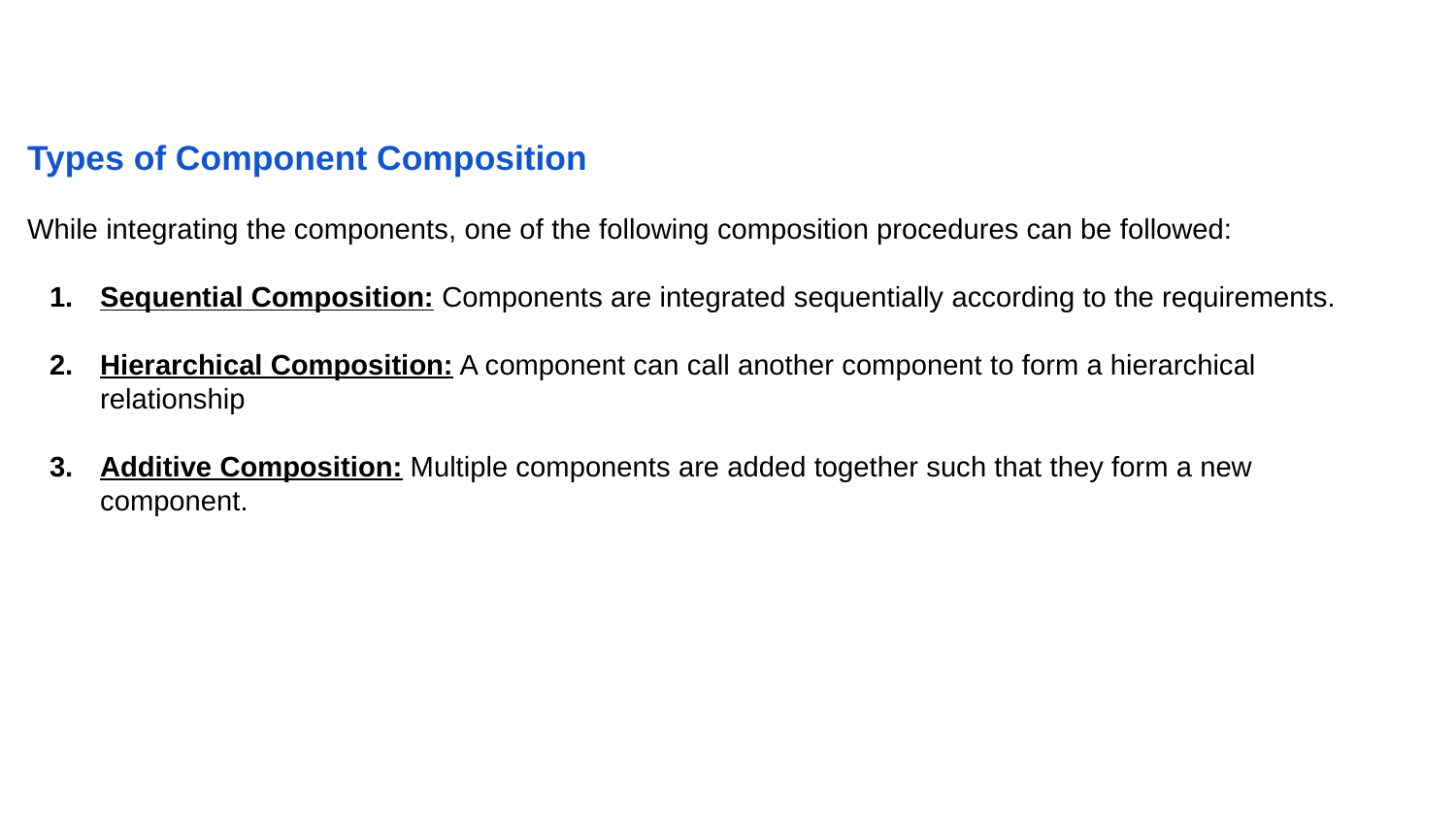

Types of Component Composition

While integrating the components, one of the following composition procedures can be followed:

Sequential Composition: Components are integrated sequentially according to the requirements.

Hierarchical Composition: A component can call another component to form a hierarchical relationship

Additive Composition: Multiple components are added together such that they form a new component.